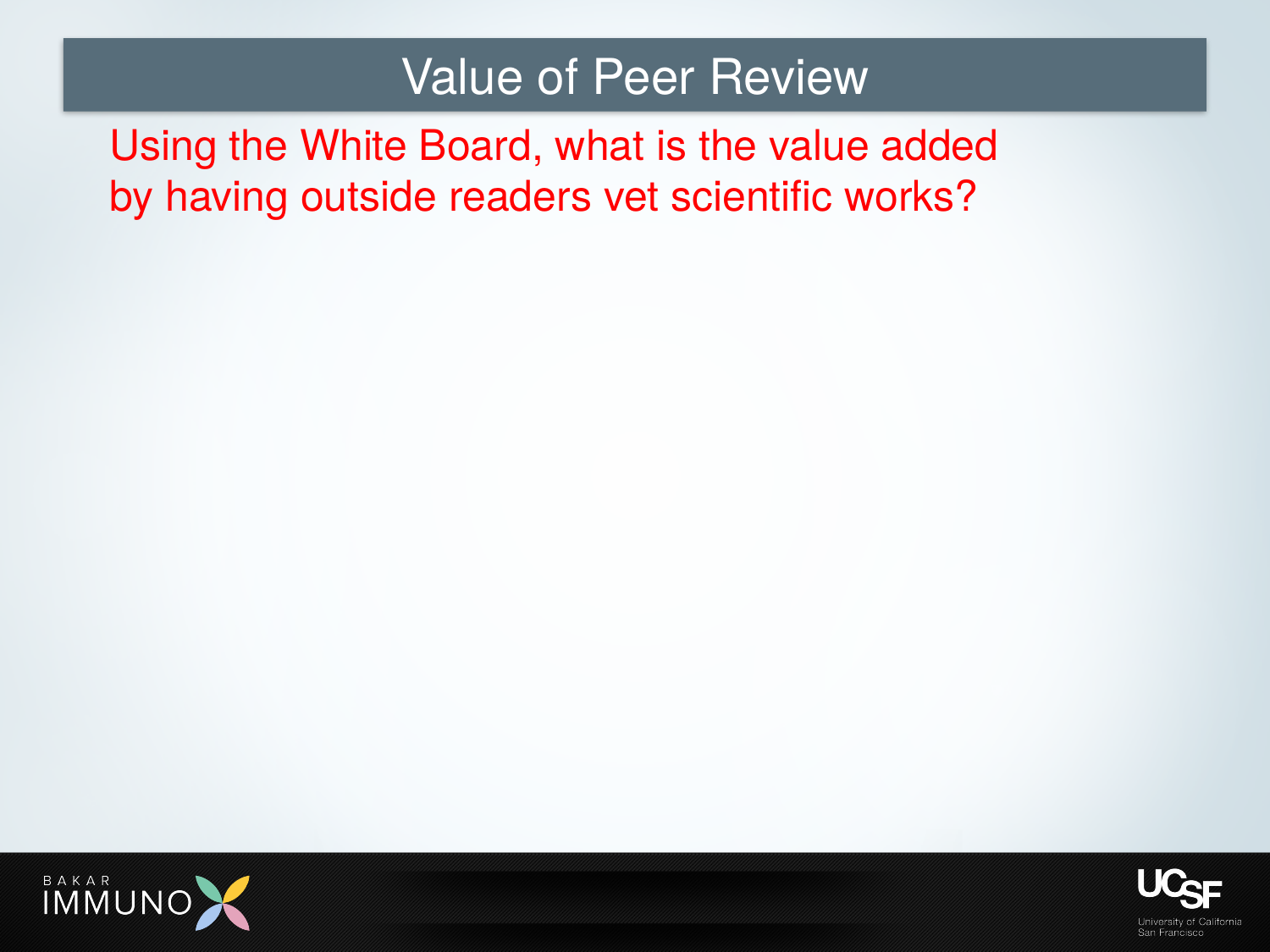

# Value of Peer Review
Using the White Board, what is the value added
by having outside readers vet scientific works?